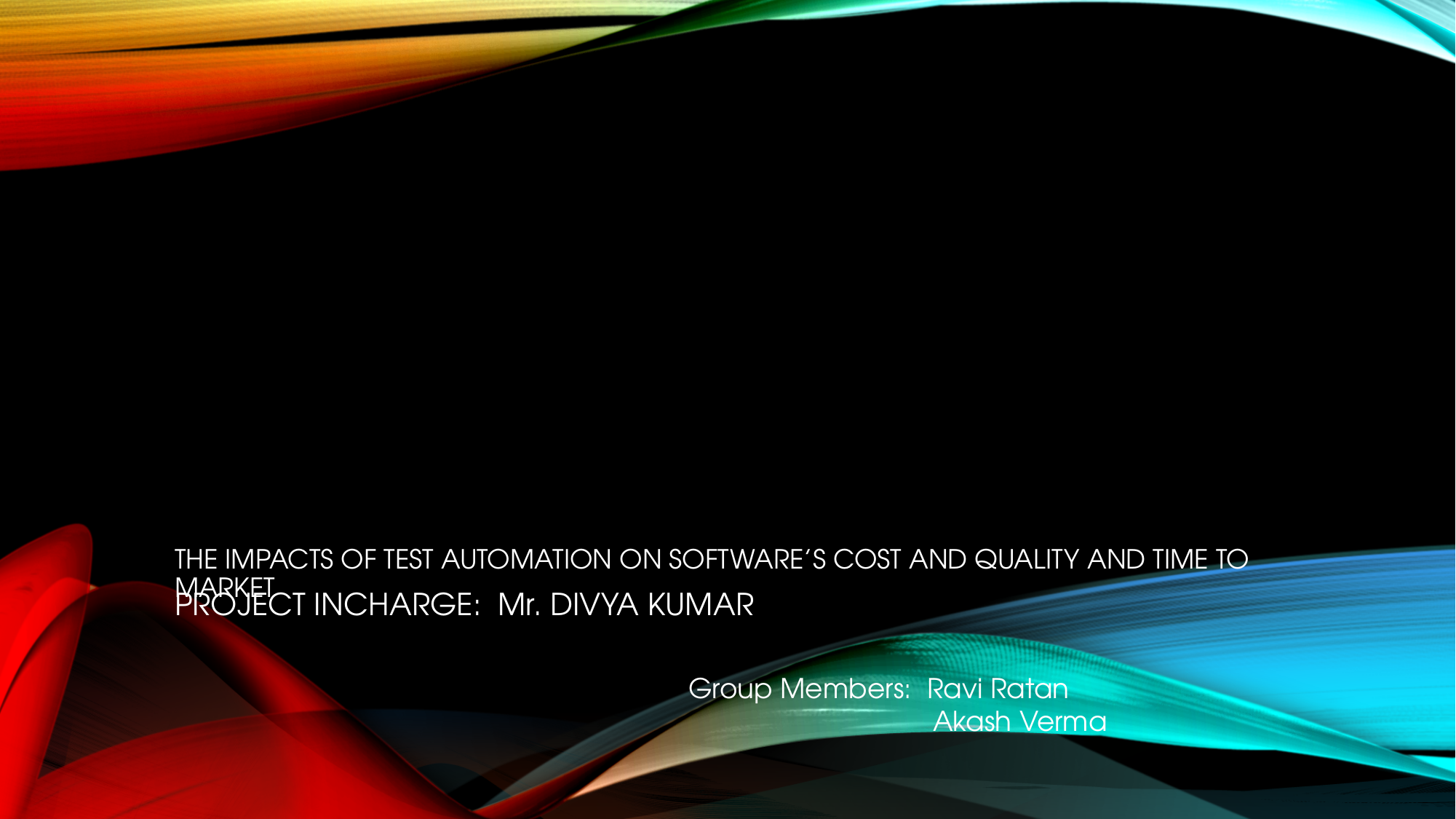

# The Impacts of Test Automation on Software’s Cost and Quality and Time to Market
PROJECT INCHARGE:  Mr. DIVYA KUMAR
Group Members:  Ravi Ratan
                                Akash Verma